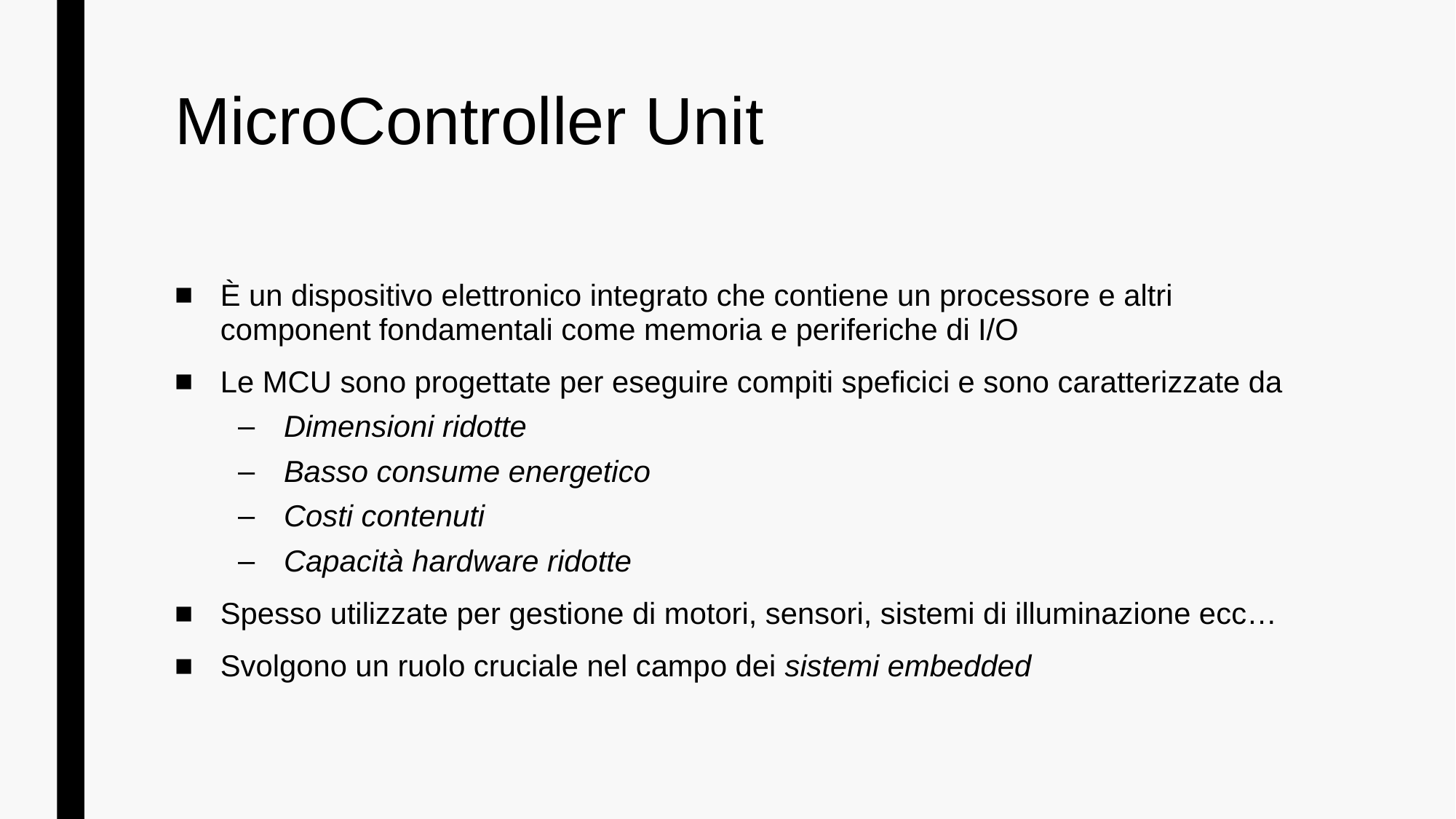

# MicroController Unit
È un dispositivo elettronico integrato che contiene un processore e altri component fondamentali come memoria e periferiche di I/O
Le MCU sono progettate per eseguire compiti speficici e sono caratterizzate da
Dimensioni ridotte
Basso consume energetico
Costi contenuti
Capacità hardware ridotte
Spesso utilizzate per gestione di motori, sensori, sistemi di illuminazione ecc…
Svolgono un ruolo cruciale nel campo dei sistemi embedded